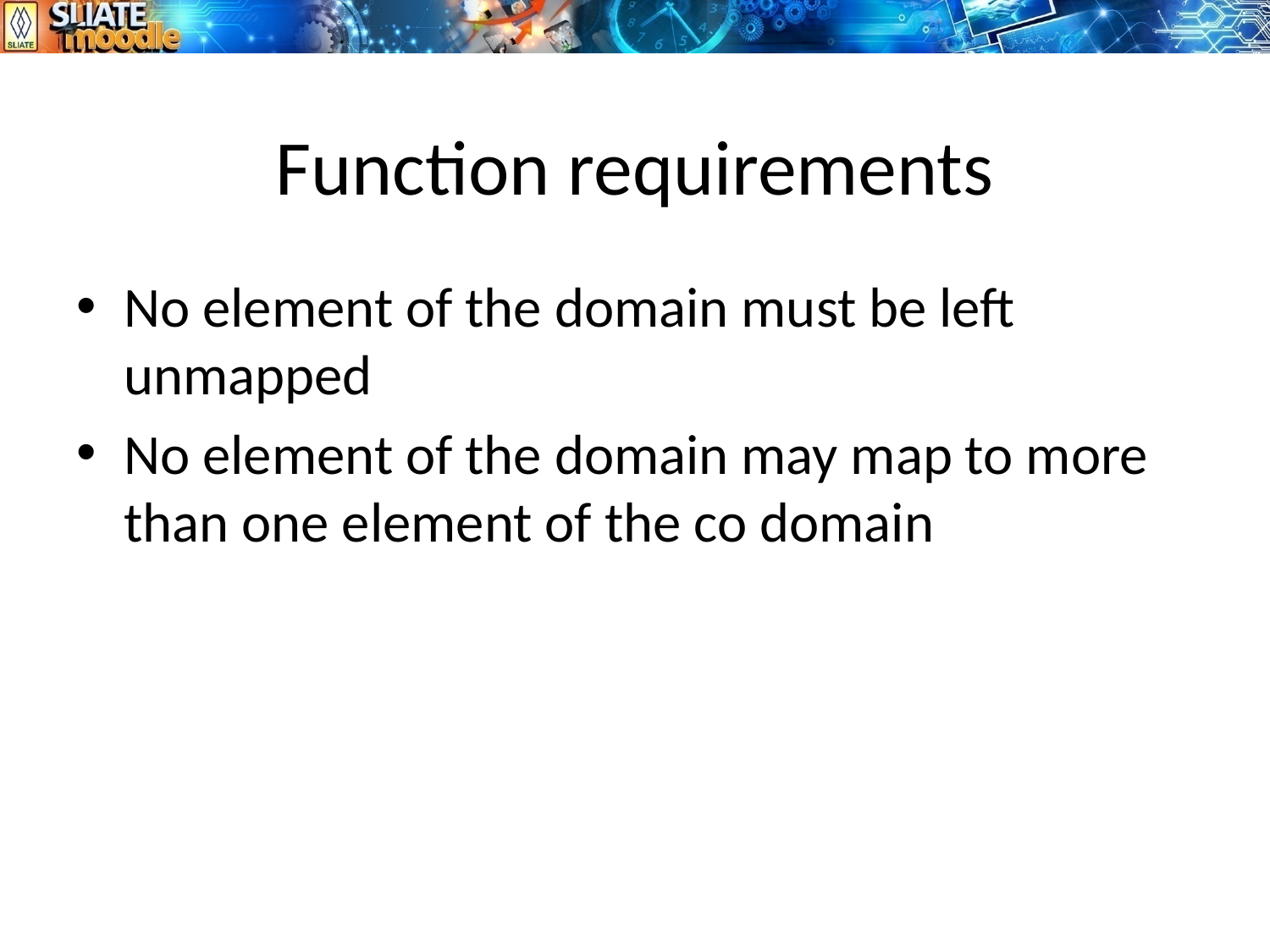

# Function requirements
No element of the domain must be left unmapped
No element of the domain may map to more than one element of the co domain